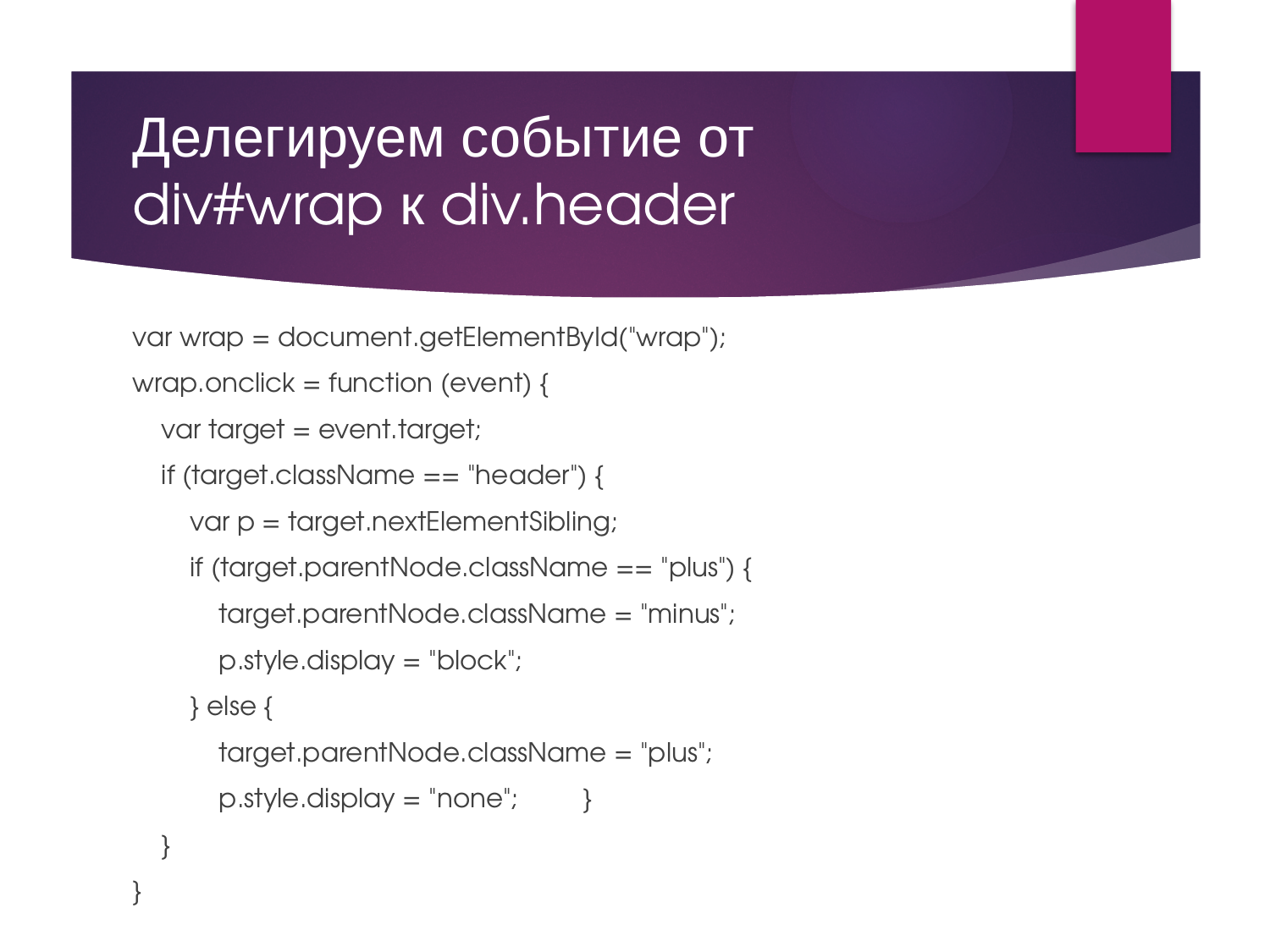

# Делегируем событие от div#wrap к div.header
var wrap = document.getElementById("wrap");
wrap.onclick = function (event) {
    var target = event.target;
    if (target.className == "header") {
        var p = target.nextElementSibling;
        if (target.parentNode.className == "plus") {
            target.parentNode.className = "minus";
            p.style.display = "block";
        } else {
            target.parentNode.className = "plus";
            p.style.display = "none";         }
    }
}